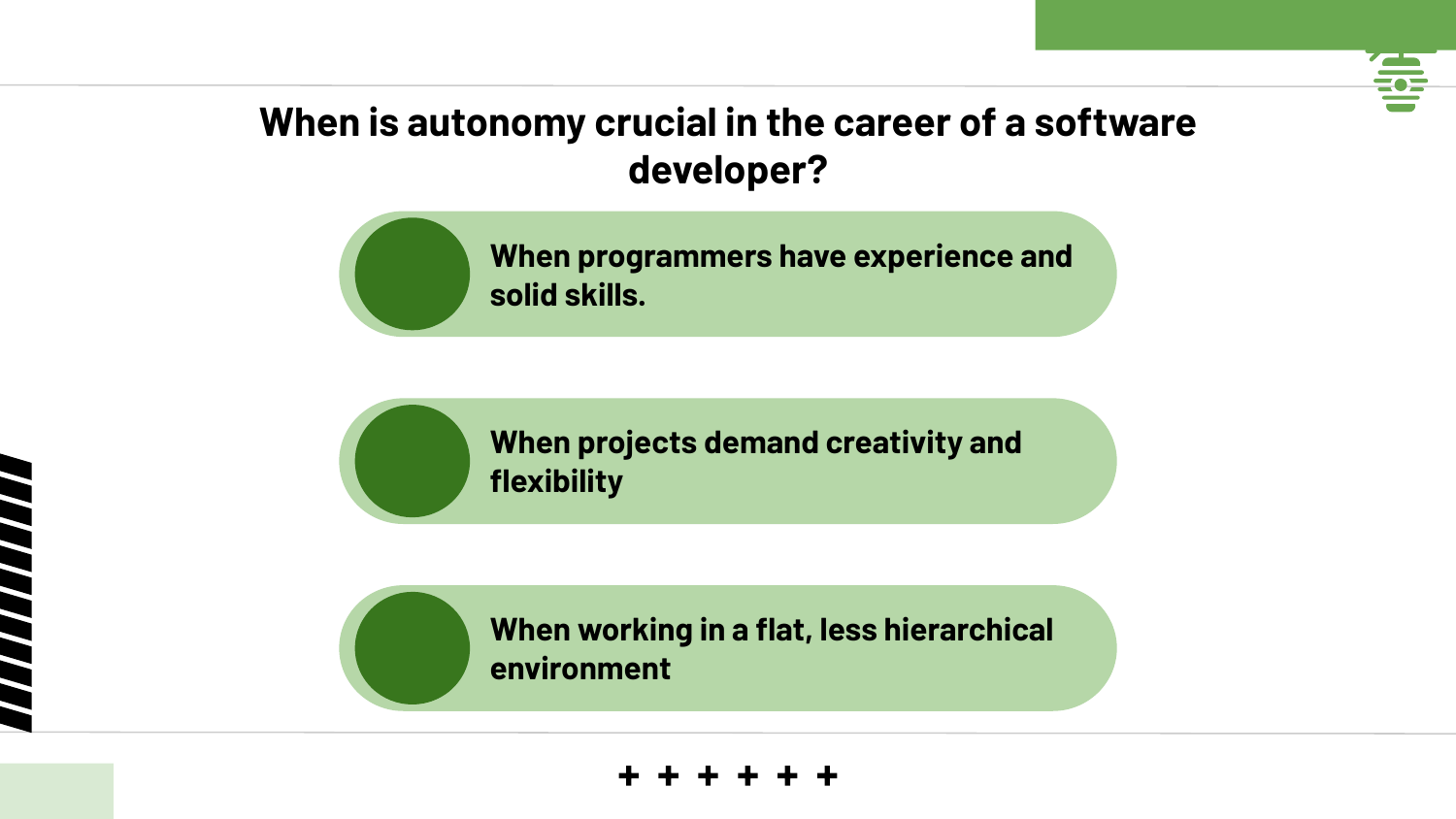

# When is autonomy crucial in the career of a software developer?

When programmers have experience and solid skills.

When projects demand creativity and flexibility

When working in a flat, less hierarchical environment